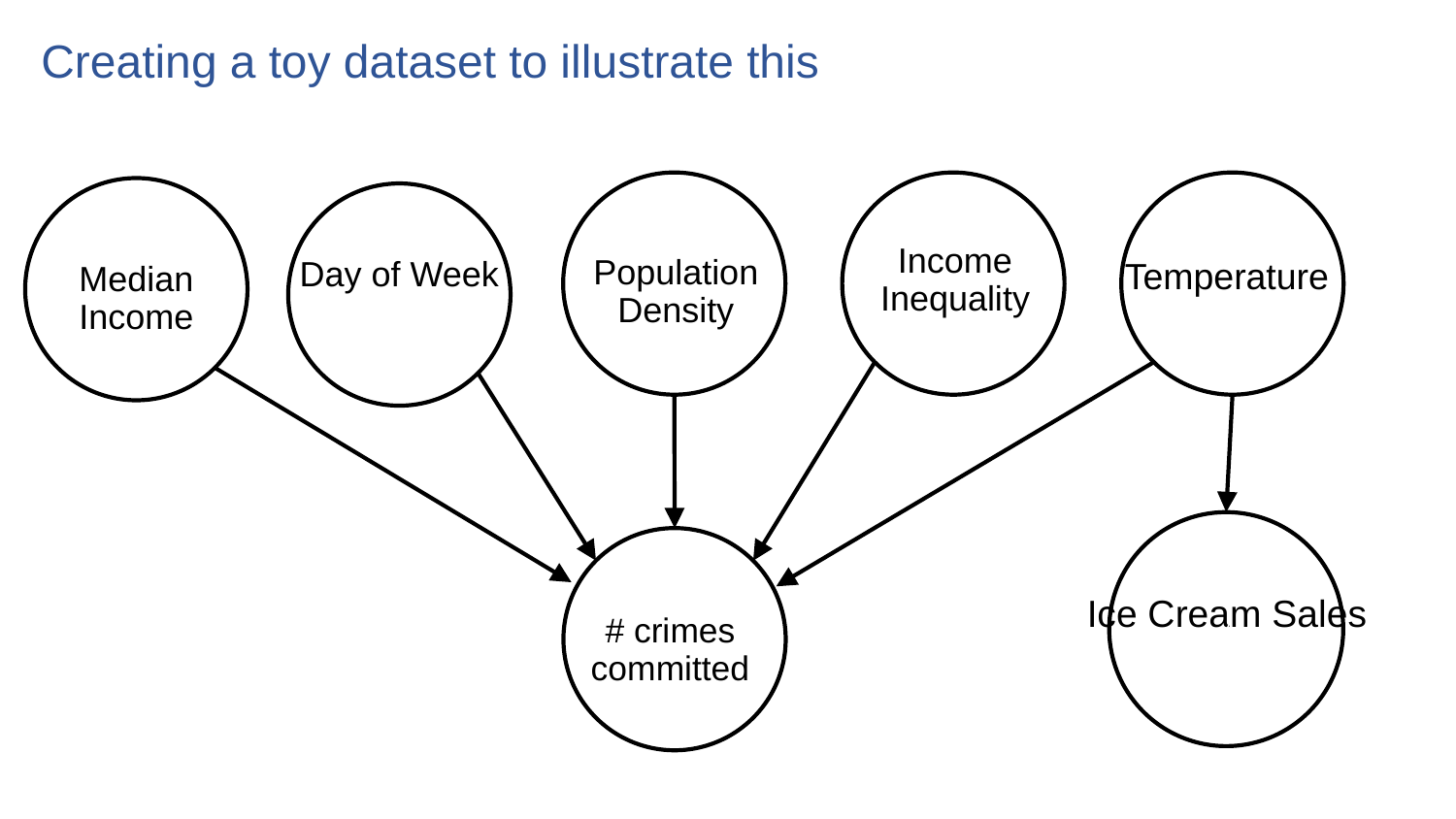

# Creating a toy dataset to illustrate this

Income Inequality
Population Density
Day of Week
Temperature
Median Income
/

Ice Cream Sales
# crimes committed